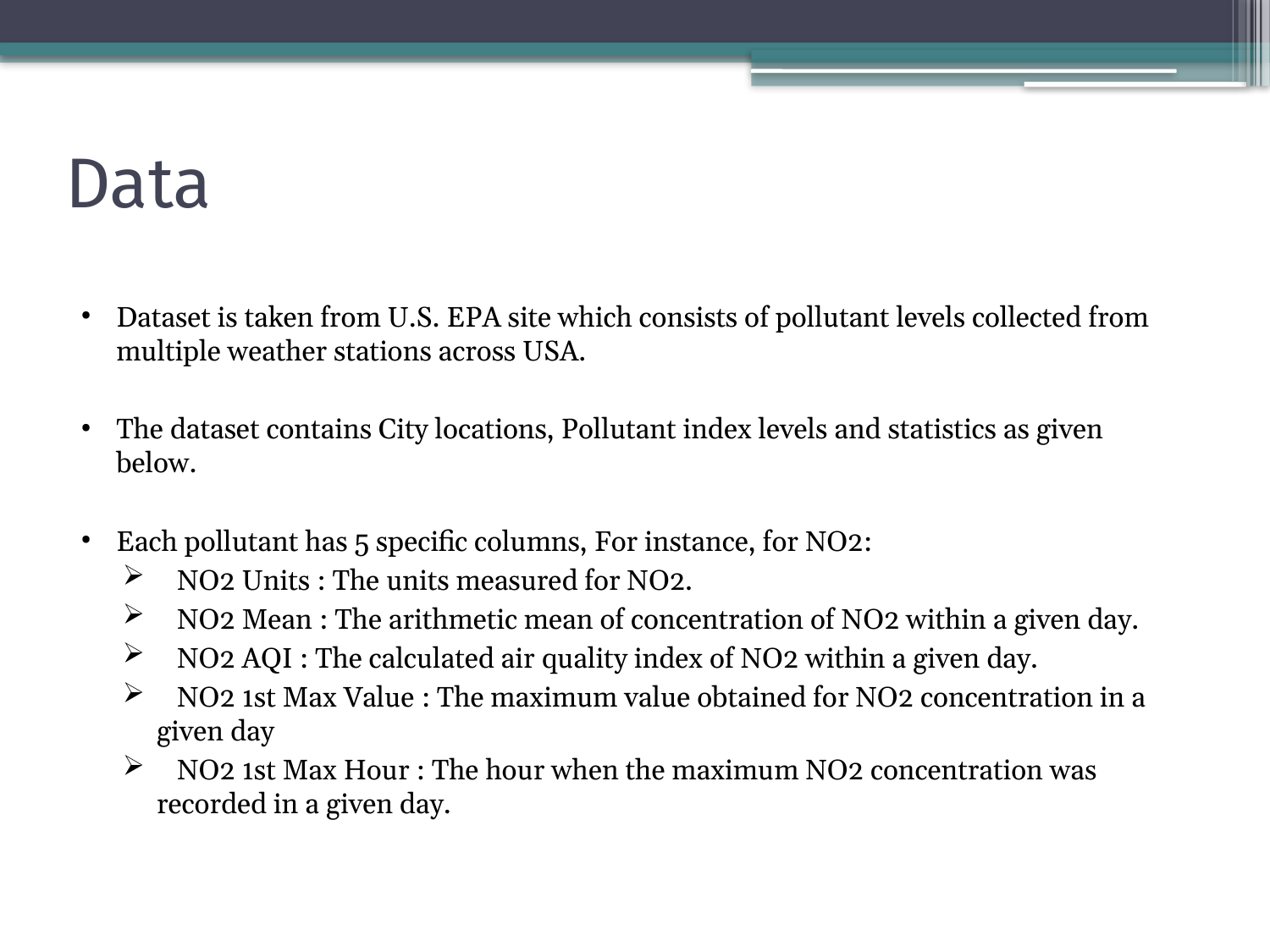

# Data

Dataset is taken from U.S. EPA site which consists of pollutant levels collected from multiple weather stations across USA.

The dataset contains City locations, Pollutant index levels and statistics as given below.

Each pollutant has 5 specific columns, For instance, for NO2:
   NO2 Units : The units measured for NO2.
   NO2 Mean : The arithmetic mean of concentration of NO2 within a given day.
   NO2 AQI : The calculated air quality index of NO2 within a given day.
   NO2 1st Max Value : The maximum value obtained for NO2 concentration in a given day
   NO2 1st Max Hour : The hour when the maximum NO2 concentration was recorded in a given day.